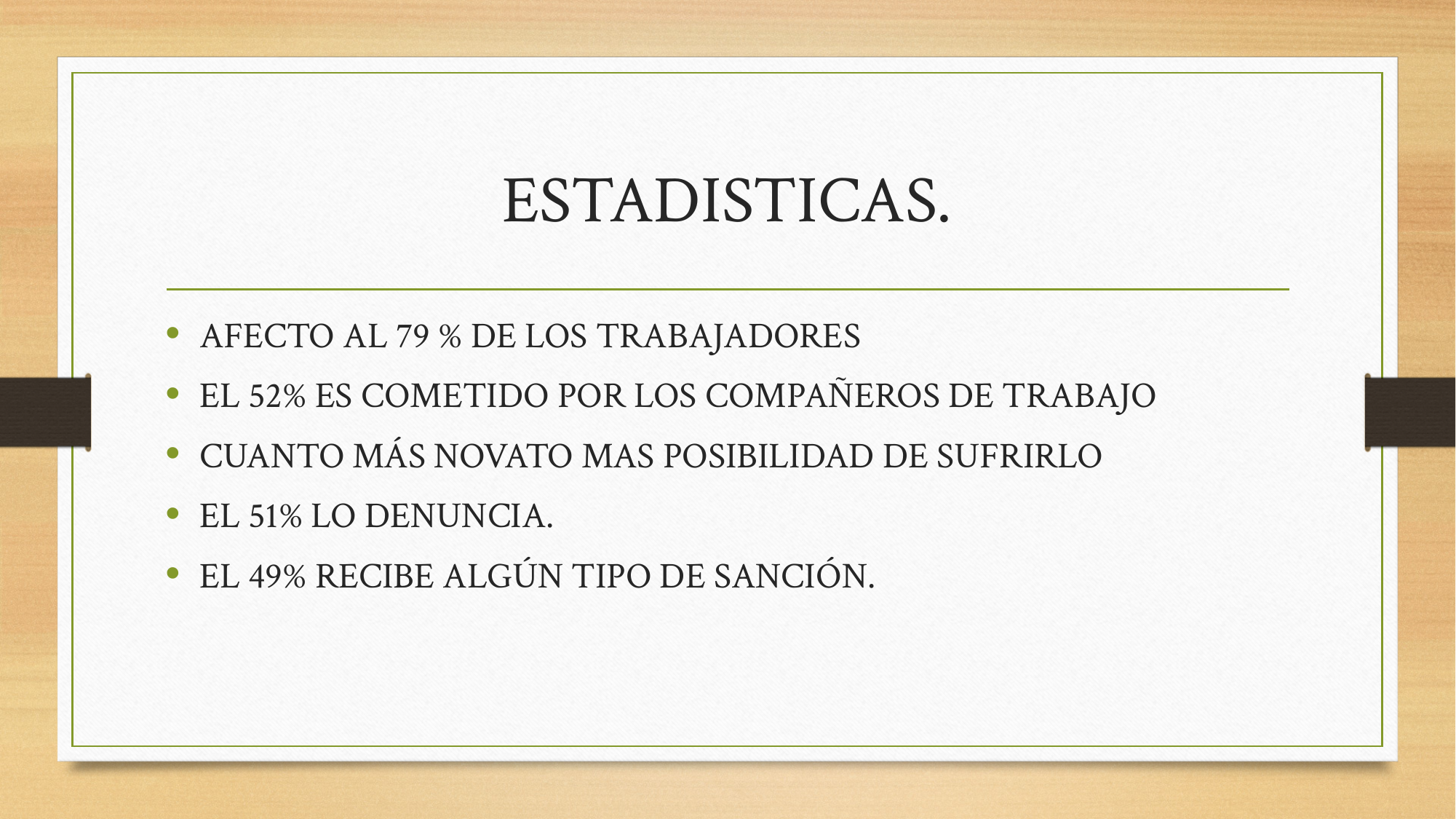

# ESTADISTICAS.
AFECTO AL 79 % DE LOS TRABAJADORES
EL 52% ES COMETIDO POR LOS COMPAÑEROS DE TRABAJO
CUANTO MÁS NOVATO MAS POSIBILIDAD DE SUFRIRLO
EL 51% LO DENUNCIA.
EL 49% RECIBE ALGÚN TIPO DE SANCIÓN.